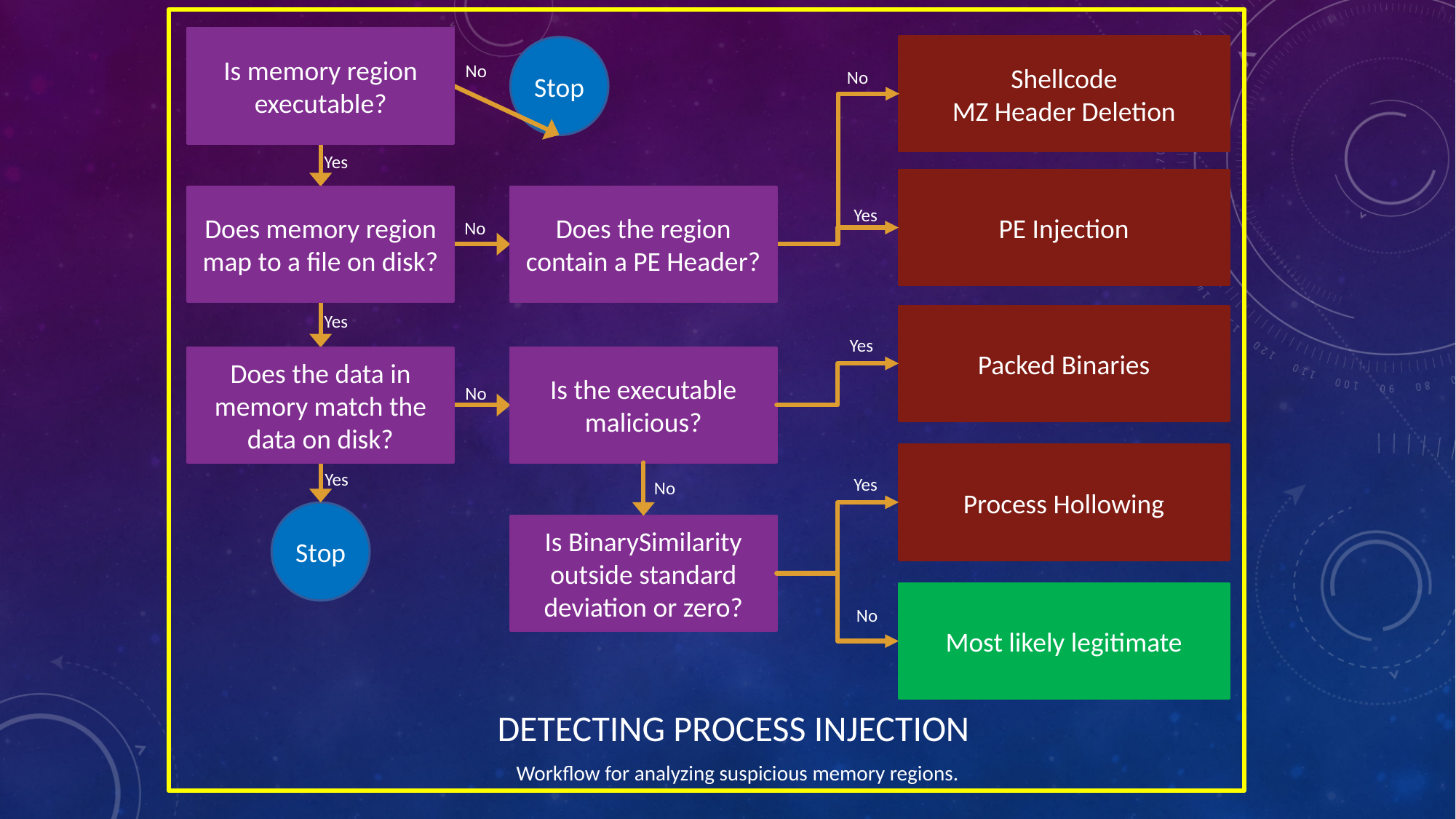

Is memory region executable?
Shellcode
MZ Header Deletion
Stop
No
No
Yes
PE Injection
Does memory region map to a file on disk?
Does the region contain a PE Header?
Yes
No
Yes
Packed Binaries
Yes
Does the data in memory match the data on disk?
Is the executable malicious?
No
Process Hollowing
Yes
Yes
No
Stop
Is BinarySimilarity outside standard deviation or zero?
Most likely legitimate
No
# Detecting Process Injection
Workflow for analyzing suspicious memory regions.